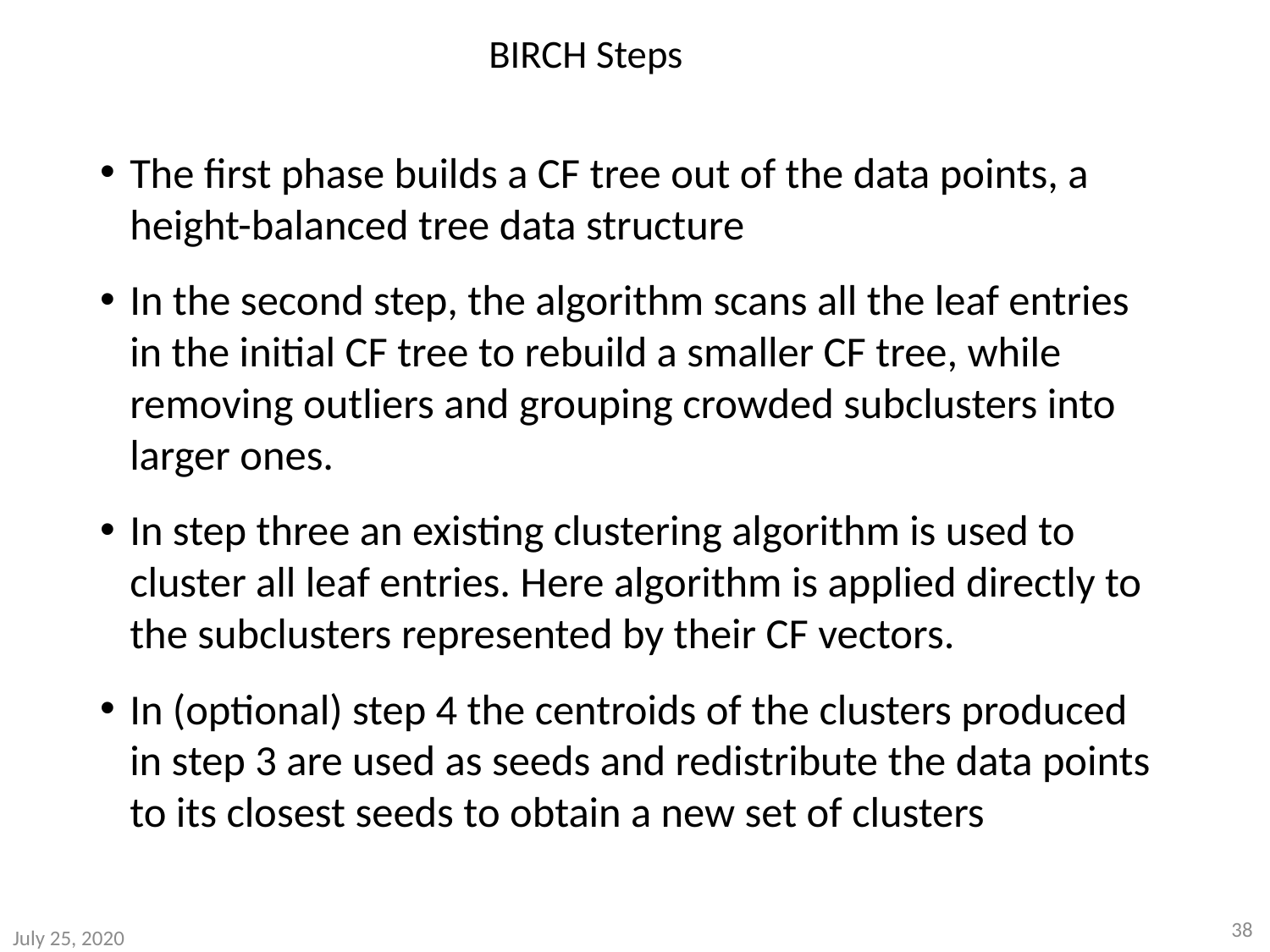

# BIRCH Steps
The first phase builds a CF tree out of the data points, a height-balanced tree data structure
In the second step, the algorithm scans all the leaf entries in the initial CF tree to rebuild a smaller CF tree, while removing outliers and grouping crowded subclusters into larger ones.
In step three an existing clustering algorithm is used to cluster all leaf entries. Here algorithm is applied directly to the subclusters represented by their CF vectors.
In (optional) step 4 the centroids of the clusters produced in step 3 are used as seeds and redistribute the data points to its closest seeds to obtain a new set of clusters
38
July 25, 2020